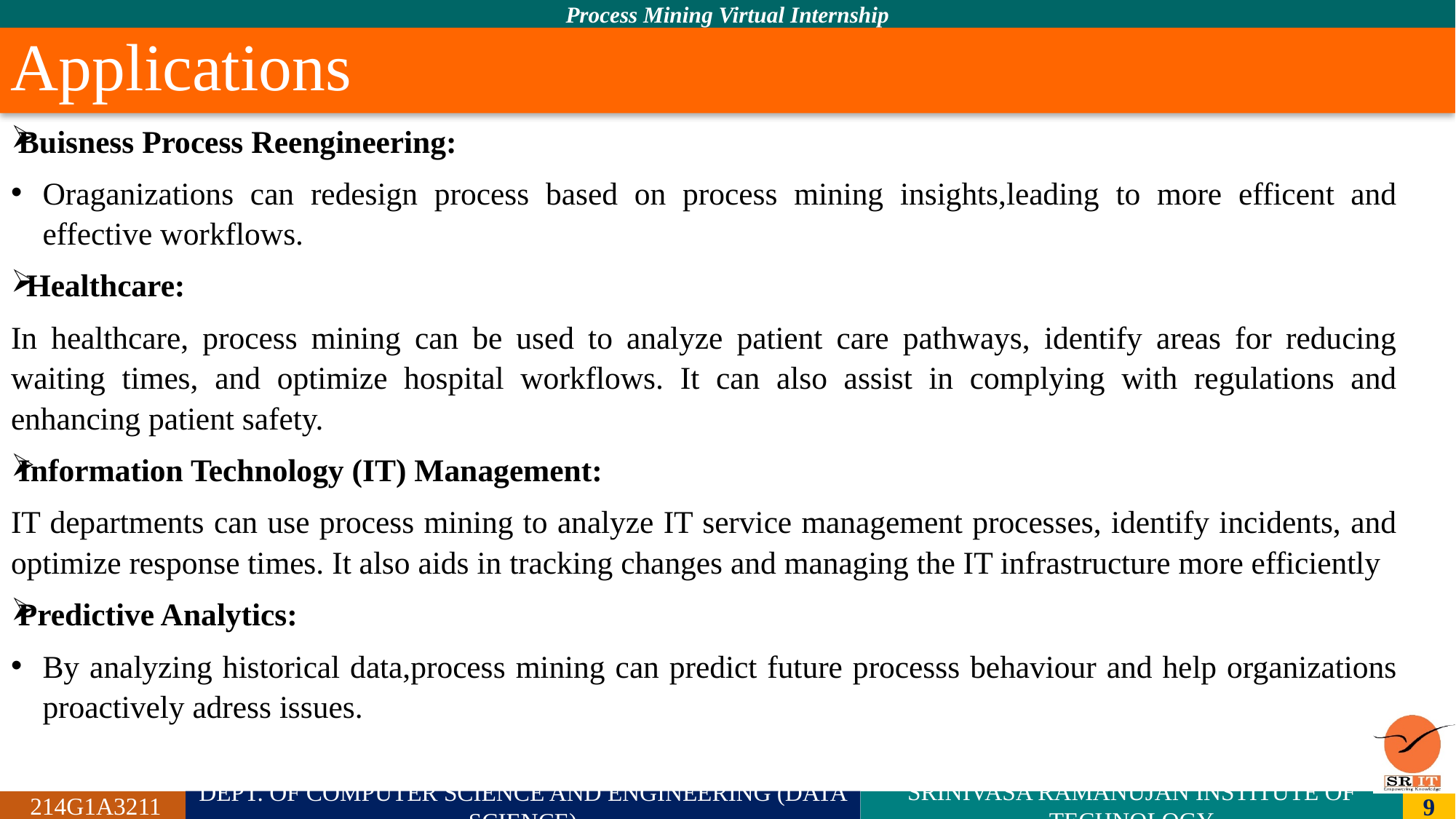

# Applications
Buisness Process Reengineering:
Oraganizations can redesign process based on process mining insights,leading to more efficent and effective workflows.
 Healthcare:
In healthcare, process mining can be used to analyze patient care pathways, identify areas for reducing waiting times, and optimize hospital workflows. It can also assist in complying with regulations and enhancing patient safety.
Information Technology (IT) Management:
IT departments can use process mining to analyze IT service management processes, identify incidents, and optimize response times. It also aids in tracking changes and managing the IT infrastructure more efficiently
Predictive Analytics:
By analyzing historical data,process mining can predict future processs behaviour and help organizations proactively adress issues.